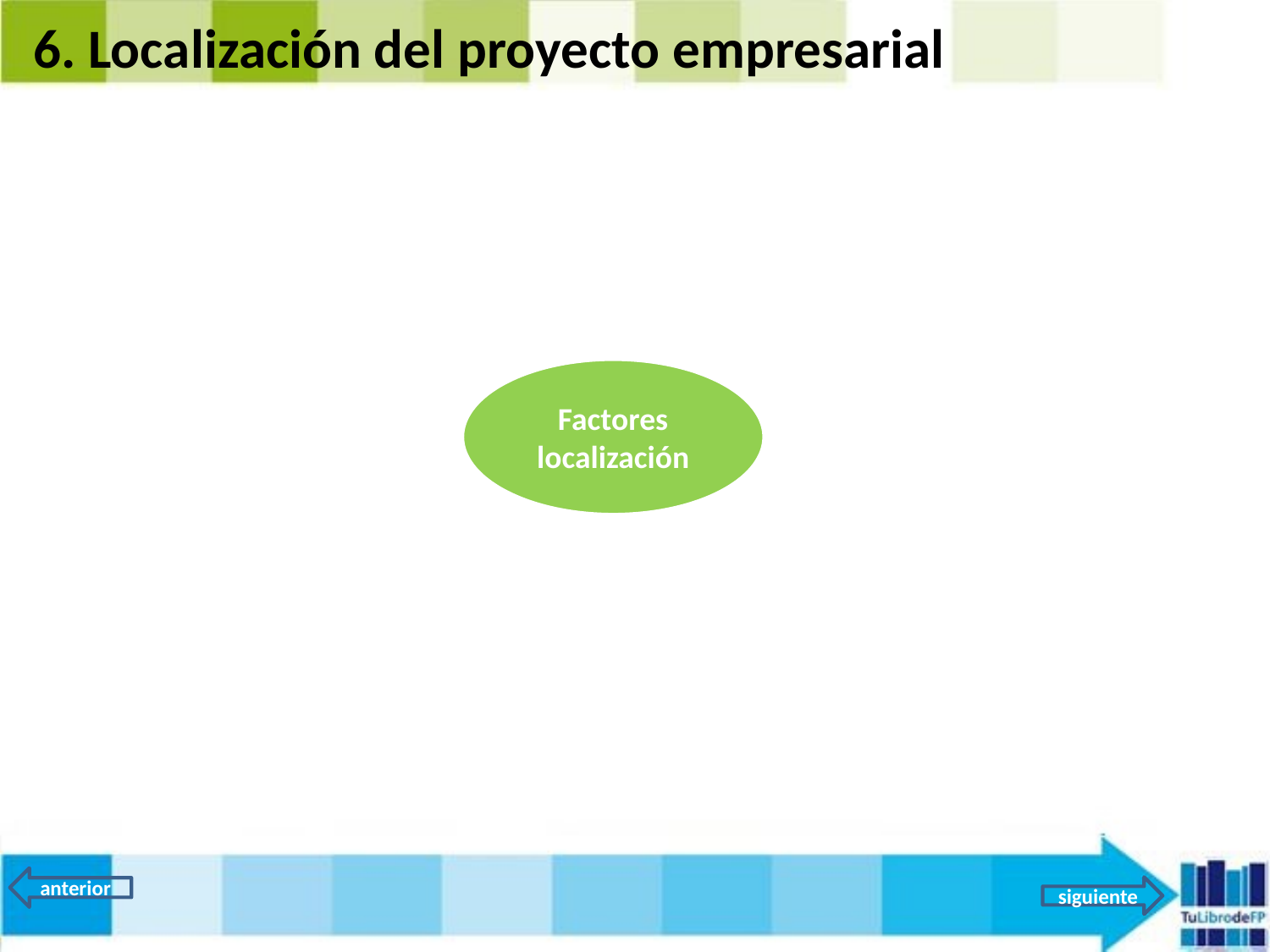

6. Localización del proyecto empresarial
Factores localización
anterior
siguiente